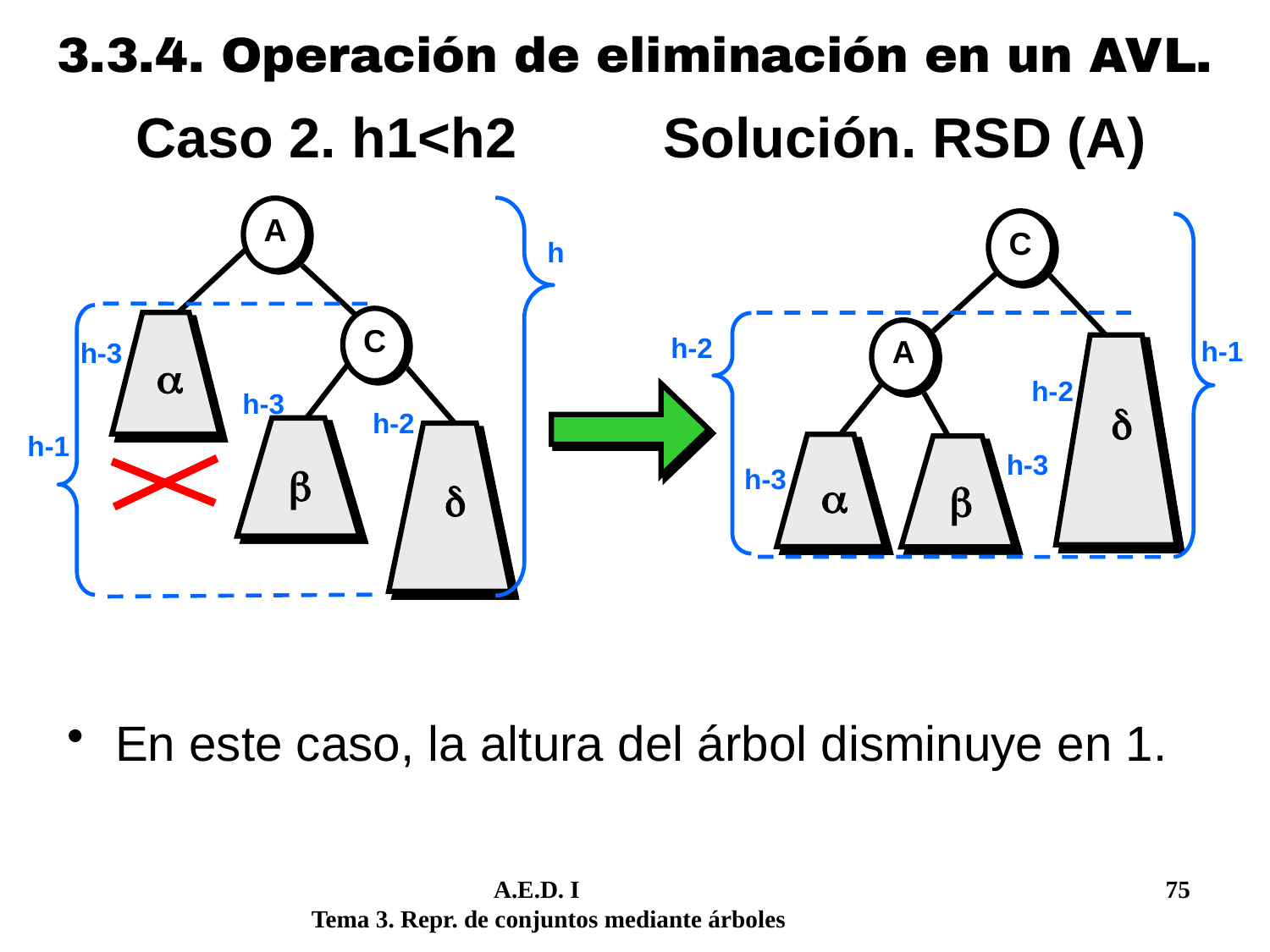

# 3.3.4. Operación de eliminación en un AVL.
Caso 2. h1<h2
Solución. RSD (A)

A
C

h

C

α

A
h-2
h-1

h-3

δ

h-2
h-3

h-2

β
h-1

δ

α

β
h-3
h-3

En este caso, la altura del árbol disminuye en 1.
	         A.E.D. I			      	               75
Tema 3. Repr. de conjuntos mediante árboles